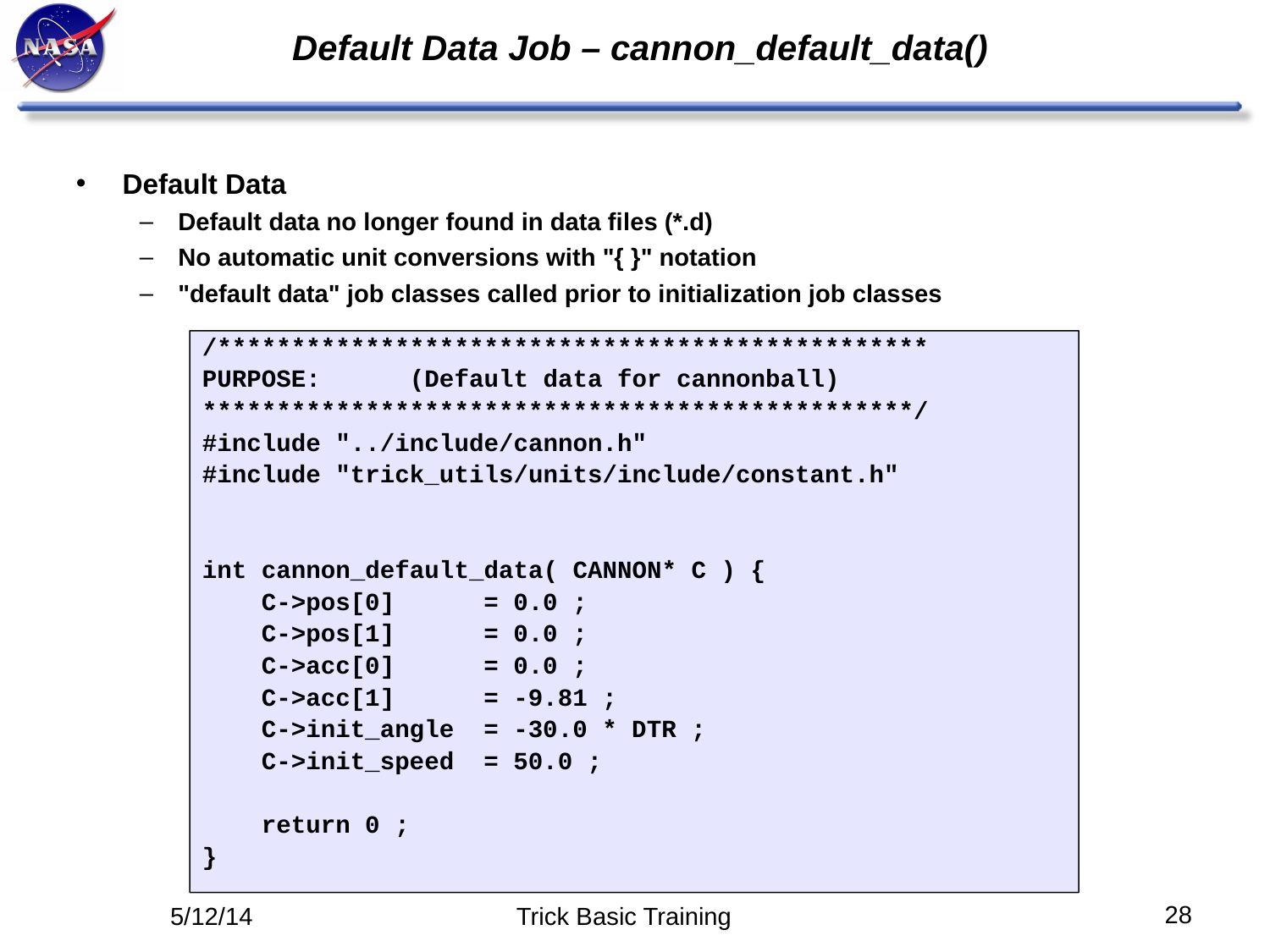

Default Data Job – cannon_default_data()
# Default Data
Default data no longer found in data files (*.d)
No automatic unit conversions with "{ }" notation
"default data" job classes called prior to initialization job classes

/************************************************
PURPOSE:      (Default data for cannonball)
************************************************/
#include "../include/cannon.h"
#include "trick_utils/units/include/constant.h"

int cannon_default_data( CANNON* C ) {
    C->pos[0]      = 0.0 ;
    C->pos[1]      = 0.0 ;
    C->acc[0]      = 0.0 ;
    C->acc[1]      = -9.81 ;
    C->init_angle  = -30.0 * DTR ;
    C->init_speed  = 50.0 ;

    return 0 ;
}
28
5/12/14
Trick Basic Training